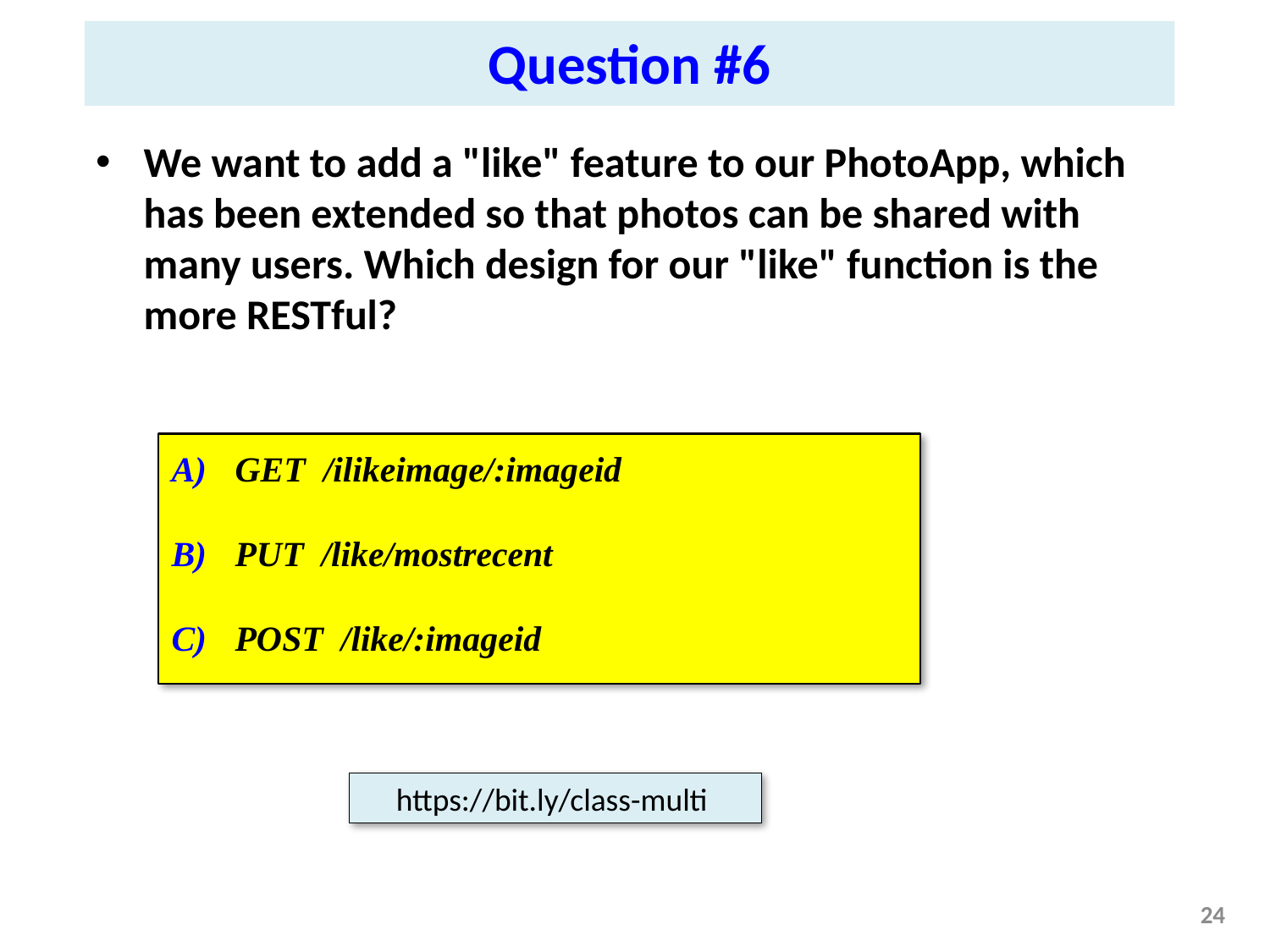

Question #6
We want to add a "like" feature to our PhotoApp, which has been extended so that photos can be shared with many users. Which design for our "like" function is the more RESTful?
GET  /ilikeimage/:imageid
PUT  /like/mostrecent
POST  /like/:imageid
https://bit.ly/class-multi
24